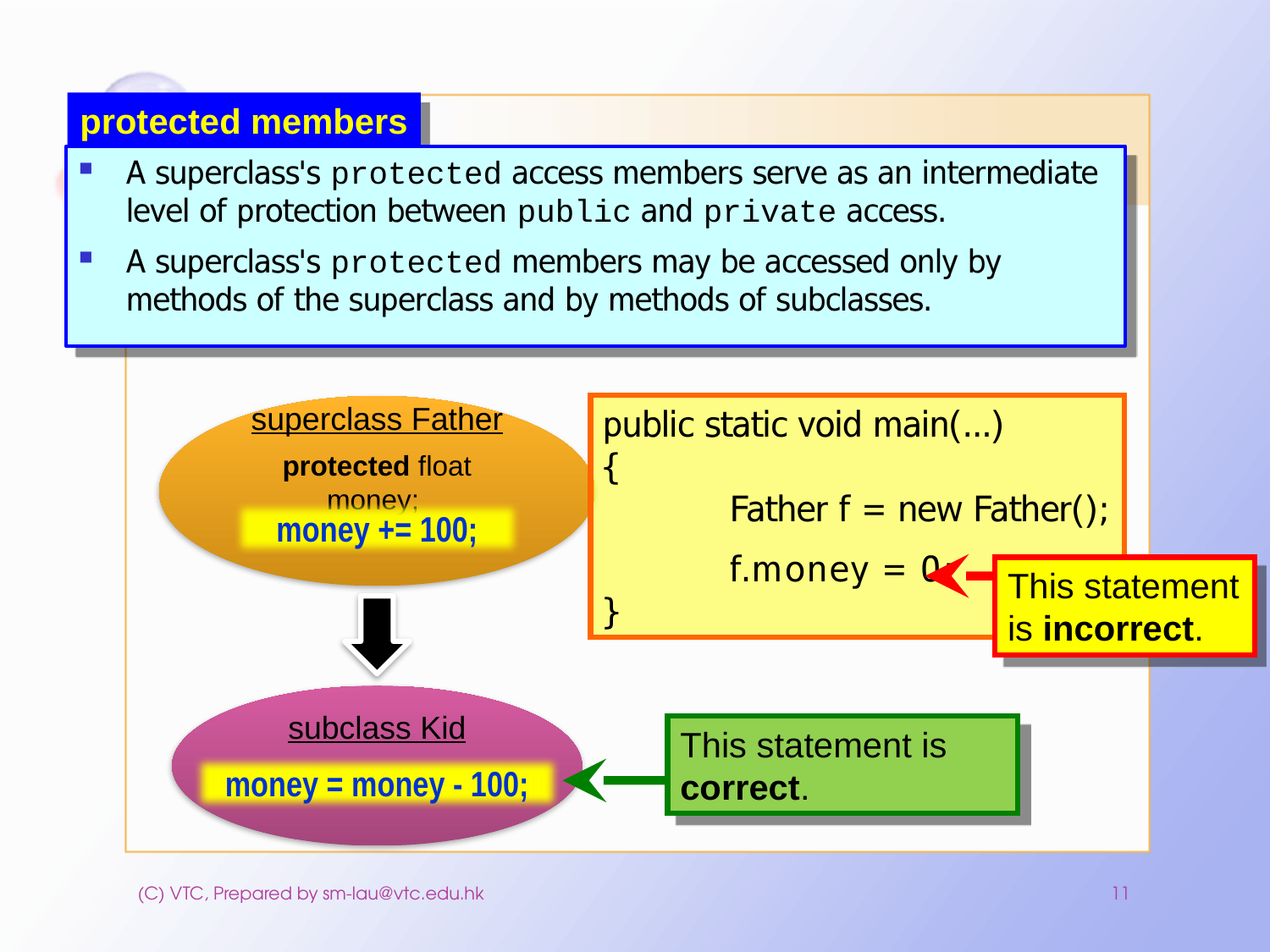

protected members
A superclass's protected access members serve as an intermediate level of protection between public and private access.
A superclass's protected members may be accessed only by methods of the superclass and by methods of subclasses.
# public Members
public static void main(…)
{
	Father f = new Father();
	f.money = 0;
}
superclass Father
protected float money;

money += 100;
This statement is incorrect.

subclass Kid

This statement is correct.
money = money - 100;

(C) VTC, Prepared by sm-lau@vtc.edu.hk
11